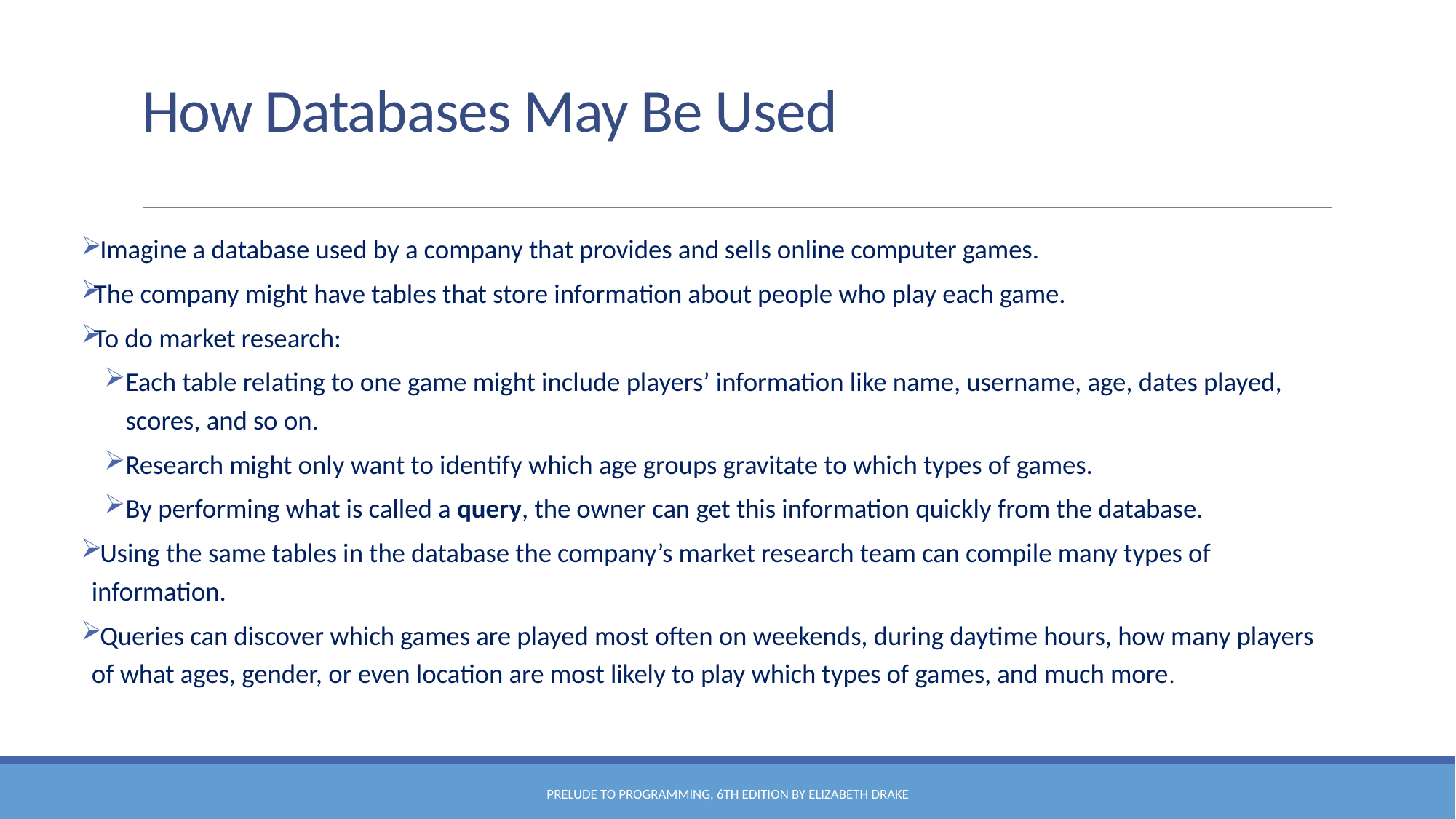

# How Databases May Be Used
 Imagine a database used by a company that provides and sells online computer games.
The company might have tables that store information about people who play each game.
To do market research:
Each table relating to one game might include players’ information like name, username, age, dates played, scores, and so on.
Research might only want to identify which age groups gravitate to which types of games.
By performing what is called a query, the owner can get this information quickly from the database.
 Using the same tables in the database the company’s market research team can compile many types of information.
 Queries can discover which games are played most often on weekends, during daytime hours, how many players of what ages, gender, or even location are most likely to play which types of games, and much more.

Prelude to Programming, 6th edition by Elizabeth Drake